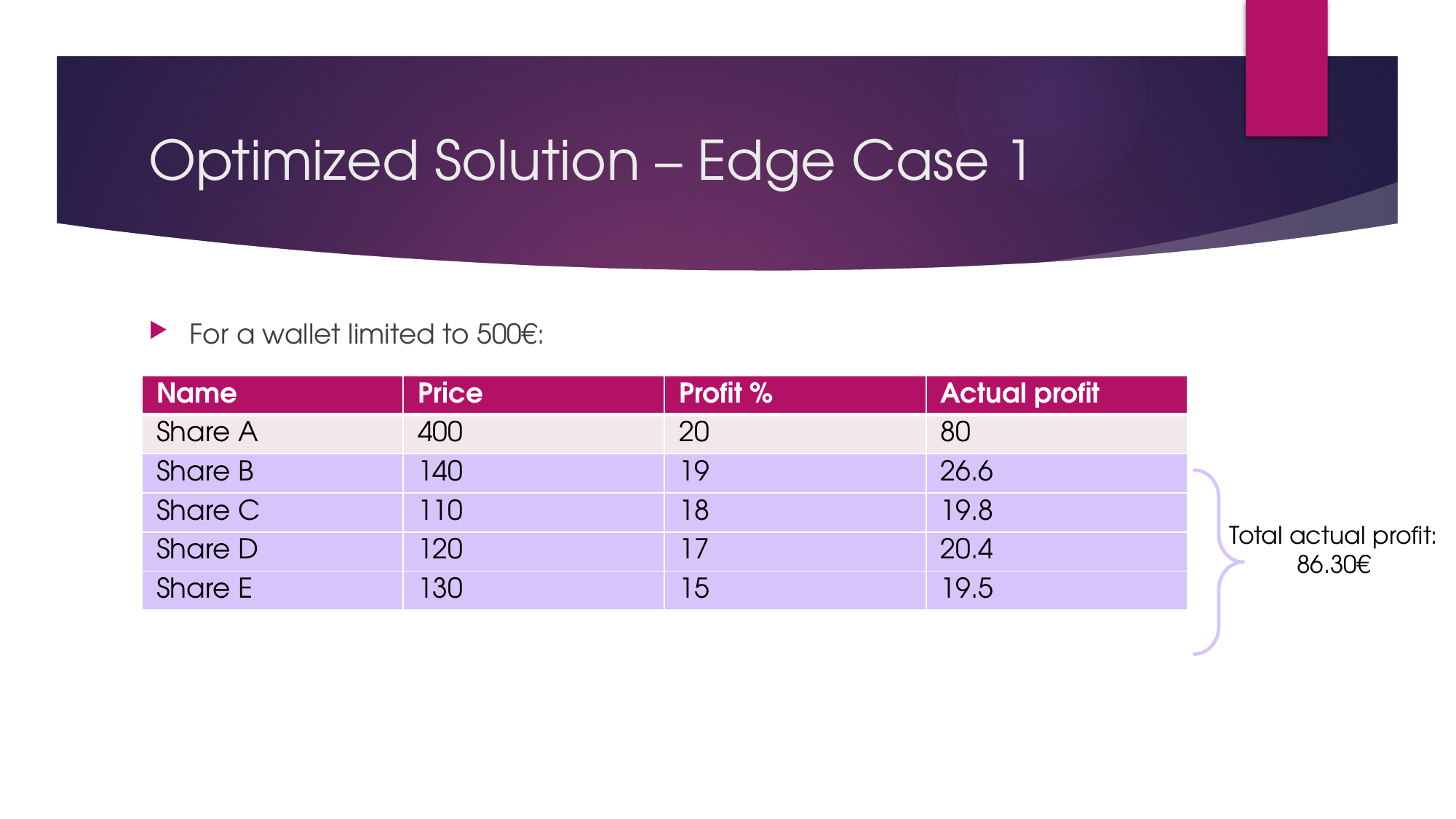

# Optimized Solution – Edge Case 1
For a wallet limited to 500€:
| Name | Price | Profit % | Actual profit |
| --- | --- | --- | --- |
| Share A | 400 | 20 | 80 |
| Share B | 140 | 19 | 26.6 |
| Share C | 110 | 18 | 19.8 |
| Share D | 120 | 17 | 20.4 |
| Share E | 130 | 15 | 19.5 |

Total actual profit:
86.30€